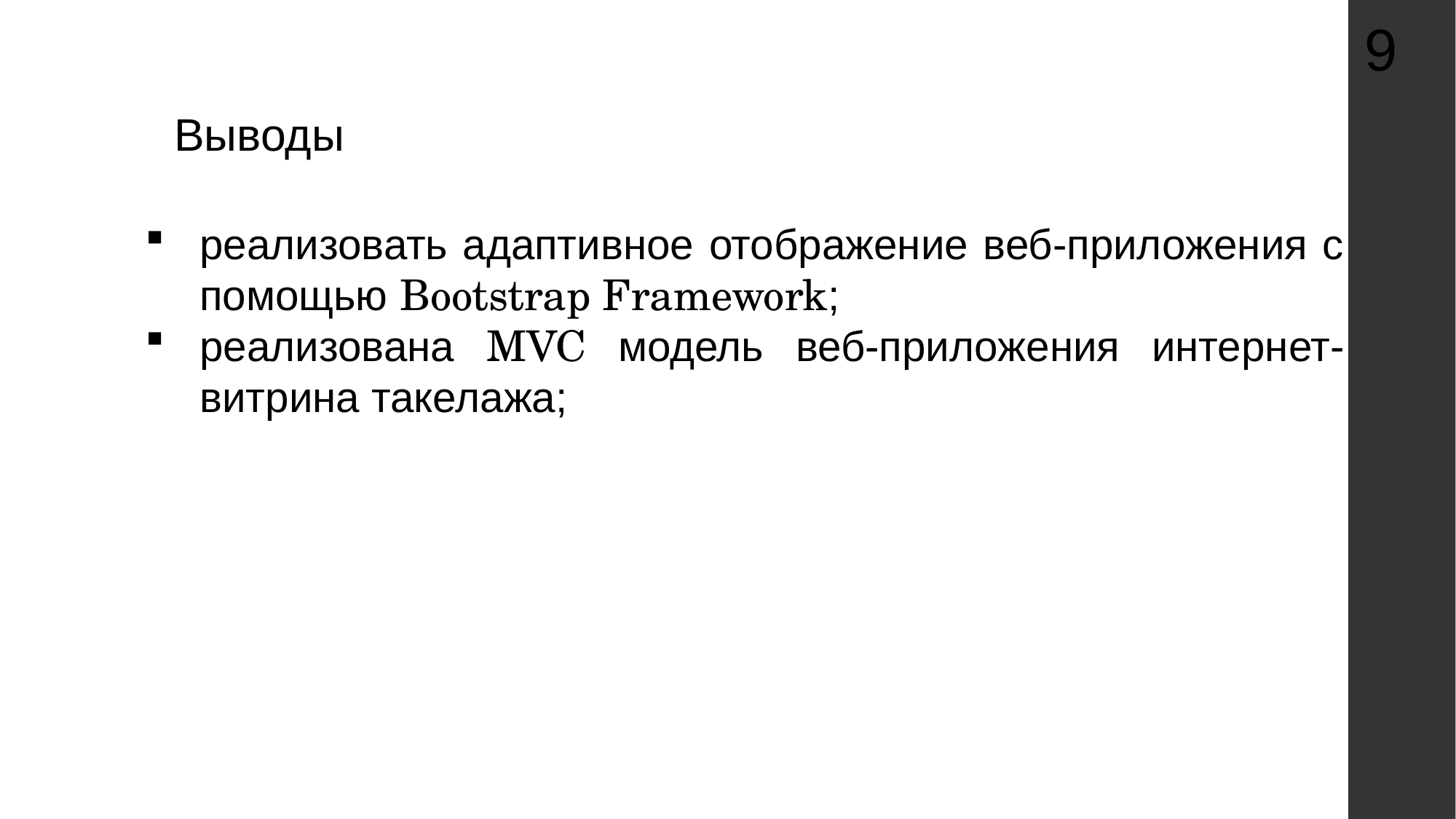

9
Выводы
реализовать адаптивное отображение веб-приложения с помощью Bootstrap Framework;
реализована MVC модель веб-приложения интернет-витрина такелажа;